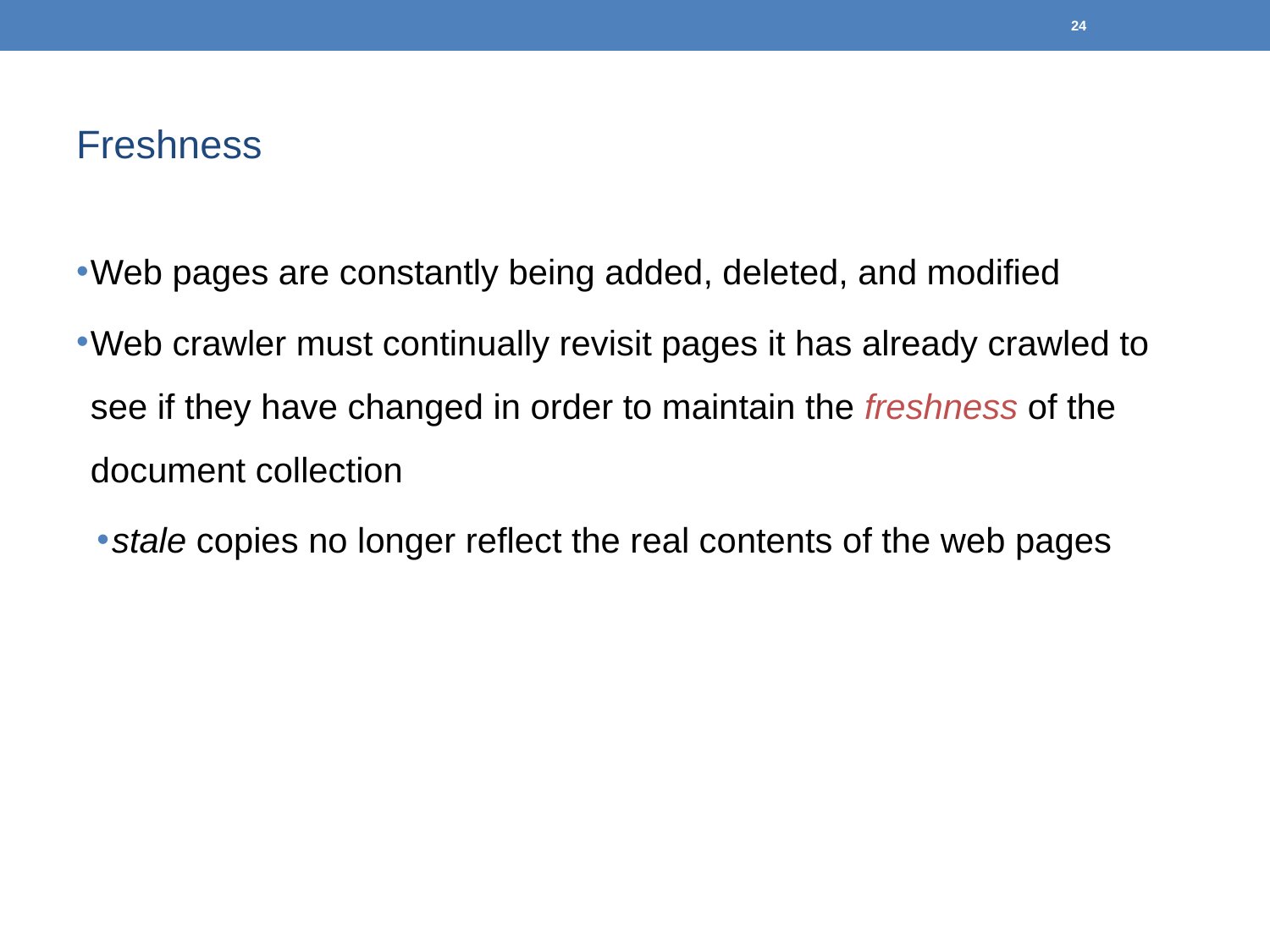

24
# Freshness
Web pages are constantly being added, deleted, and modified
Web crawler must continually revisit pages it has already crawled to see if they have changed in order to maintain the freshness of the document collection
stale copies no longer reflect the real contents of the web pages